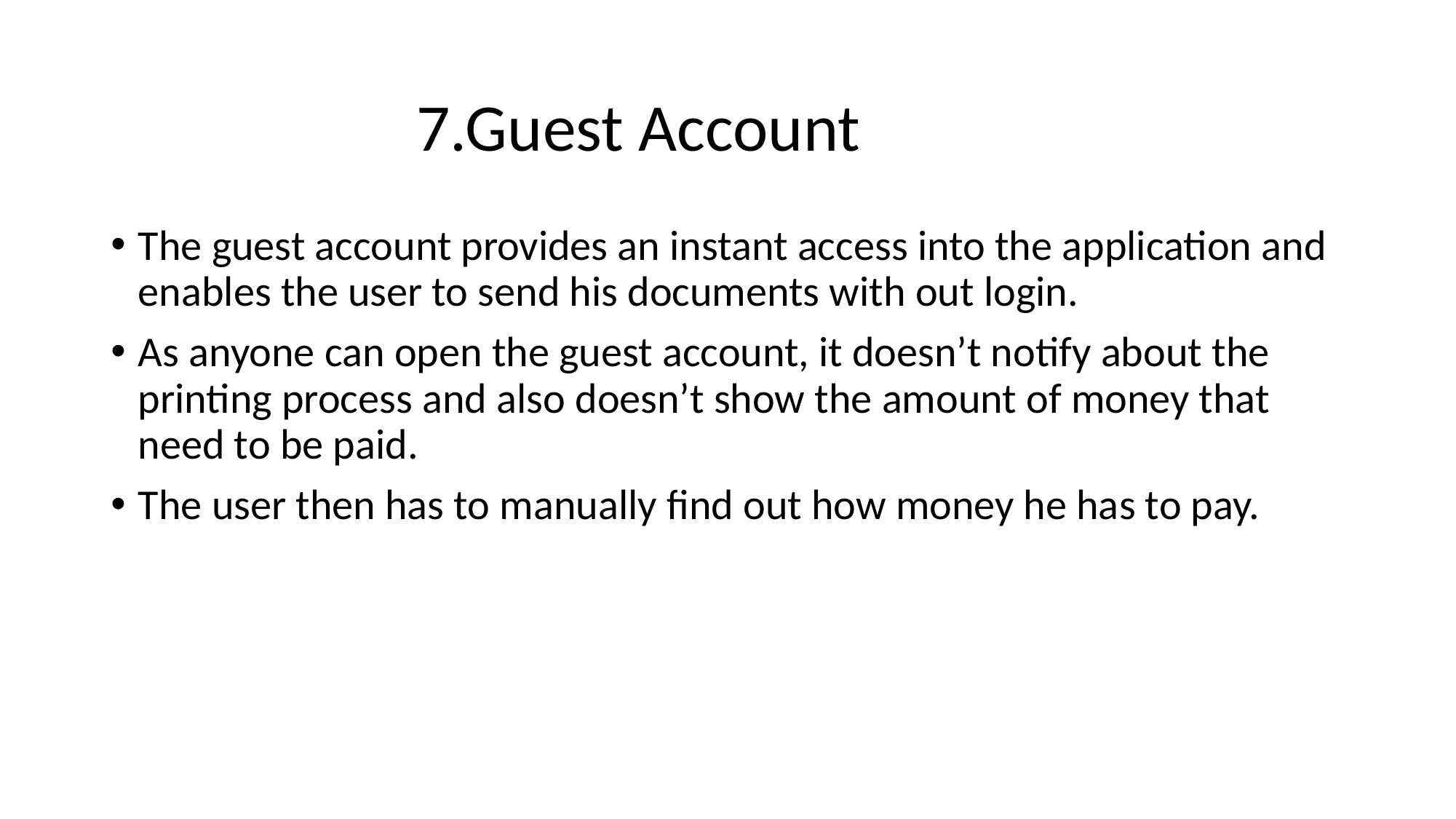

# 7.Guest Account
The guest account provides an instant access into the application and enables the user to send his documents with out login.
As anyone can open the guest account, it doesn’t notify about the printing process and also doesn’t show the amount of money that need to be paid.
The user then has to manually find out how money he has to pay.